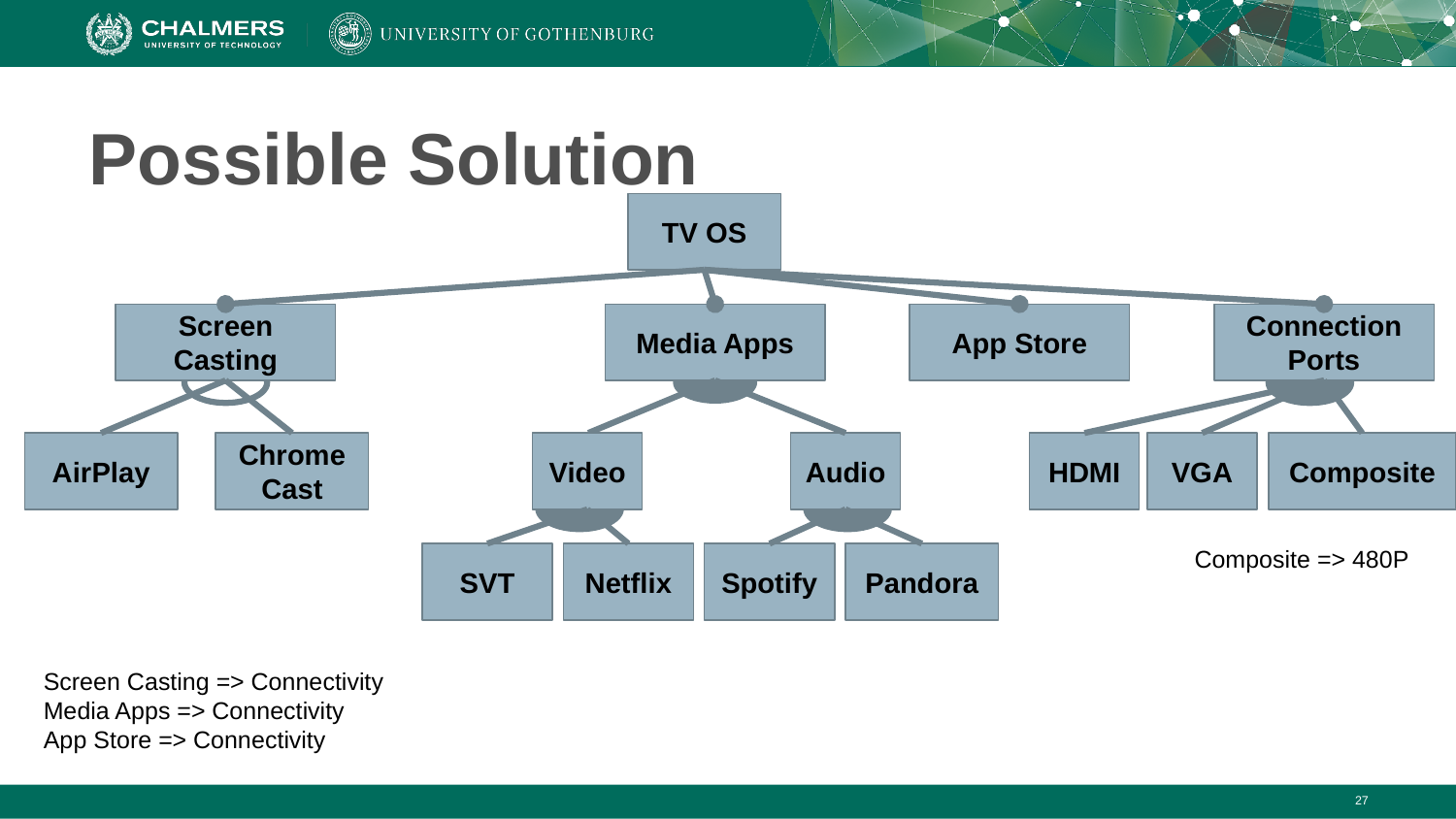

# Possible Solution
TV OS
Screen Casting
Media Apps
App Store
Connection Ports

AirPlay
ChromeCast
Video
Audio
HDMI
VGA
Composite

Composite => 480P
SVT
Netflix
Spotify
Pandora
Screen Casting => Connectivity
Media Apps => Connectivity
App Store => Connectivity
27